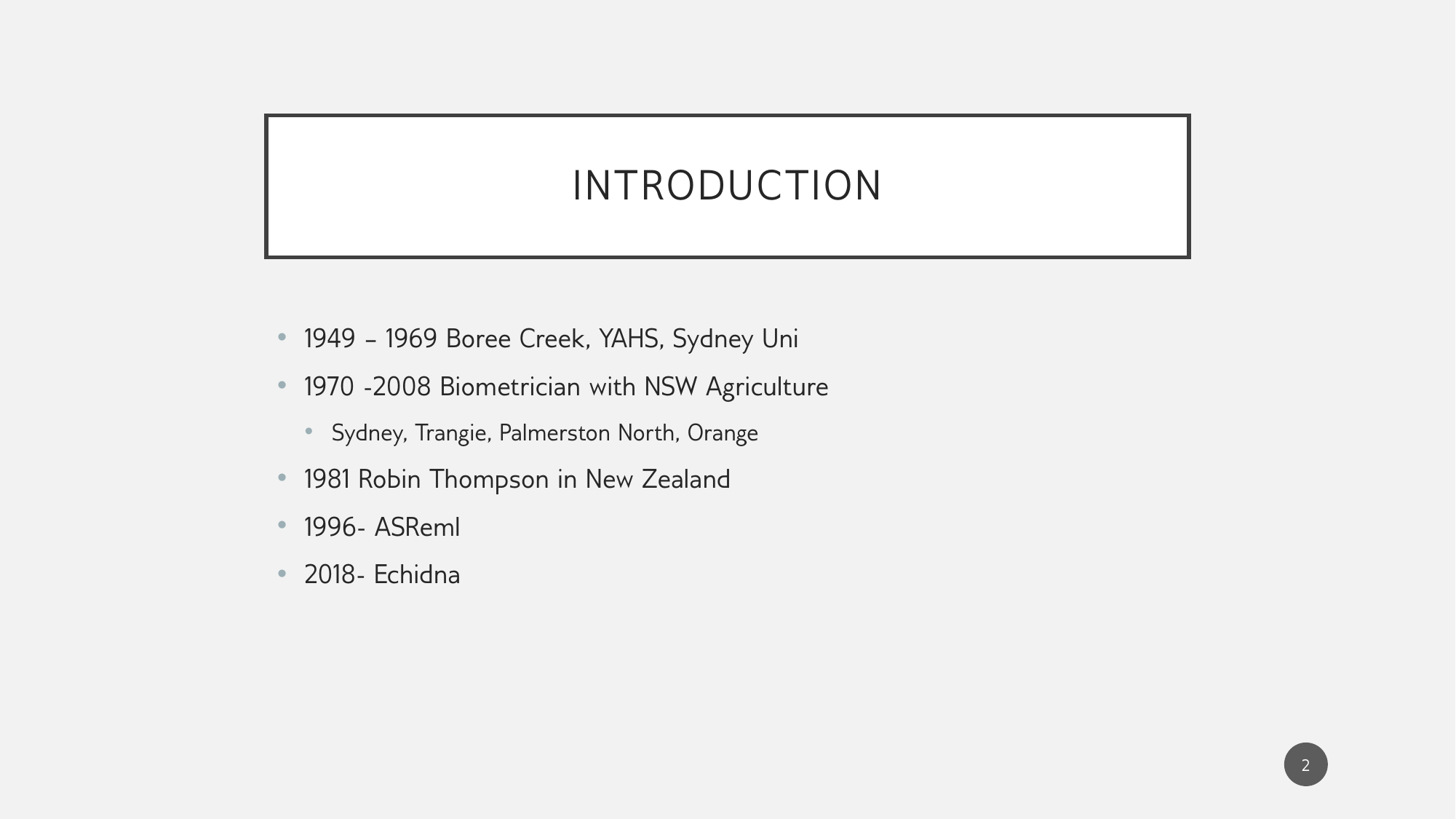

# Introduction
1949 – 1969 Boree Creek, YAHS, Sydney Uni
1970 -2008 Biometrician with NSW Agriculture
Sydney, Trangie, Palmerston North, Orange
1981 Robin Thompson in New Zealand
1996- ASReml
2018- Echidna
2